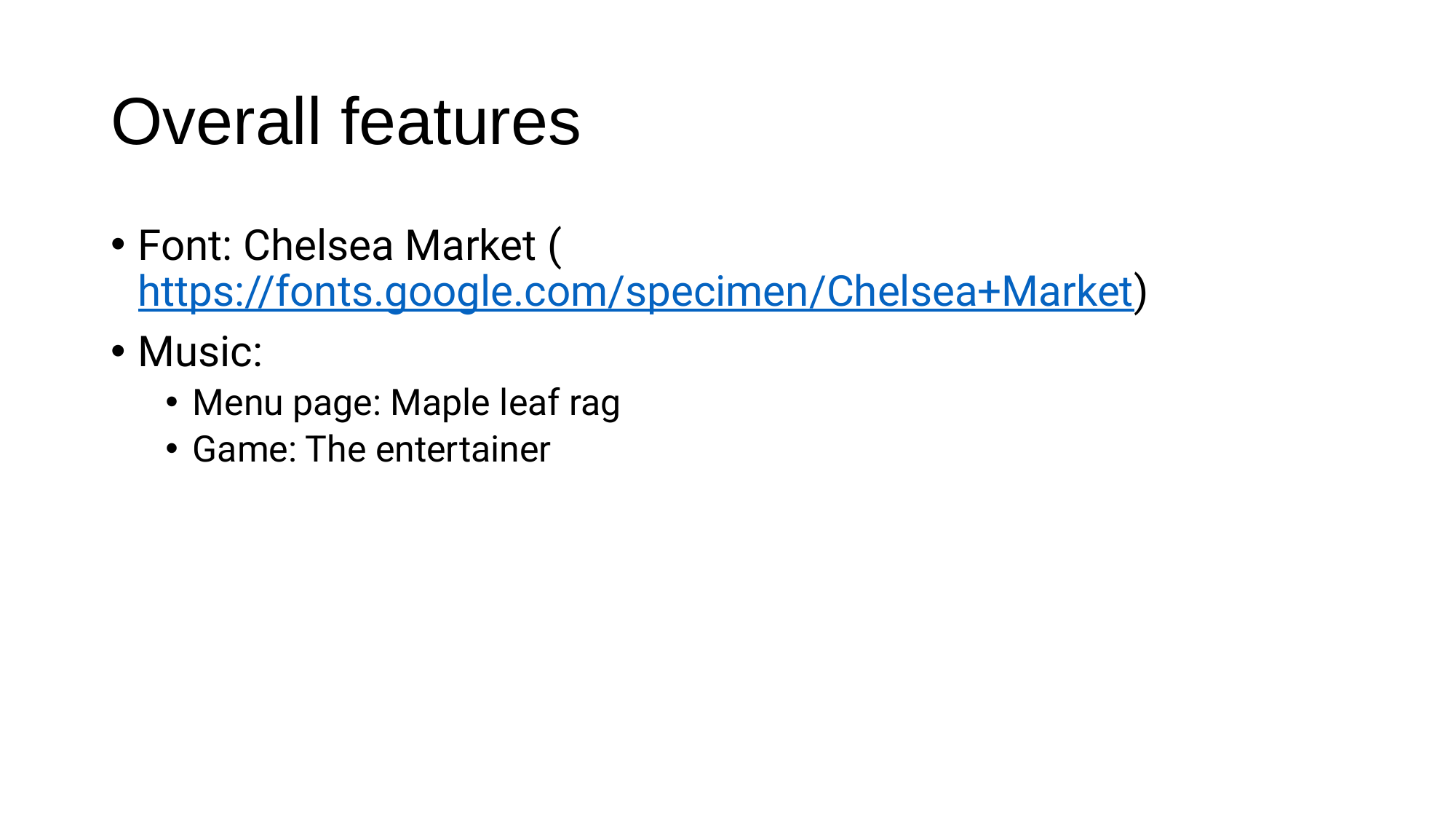

# Overall features
Font: Chelsea Market (https://fonts.google.com/specimen/Chelsea+Market)
Music:
Menu page: Maple leaf rag
Game: The entertainer